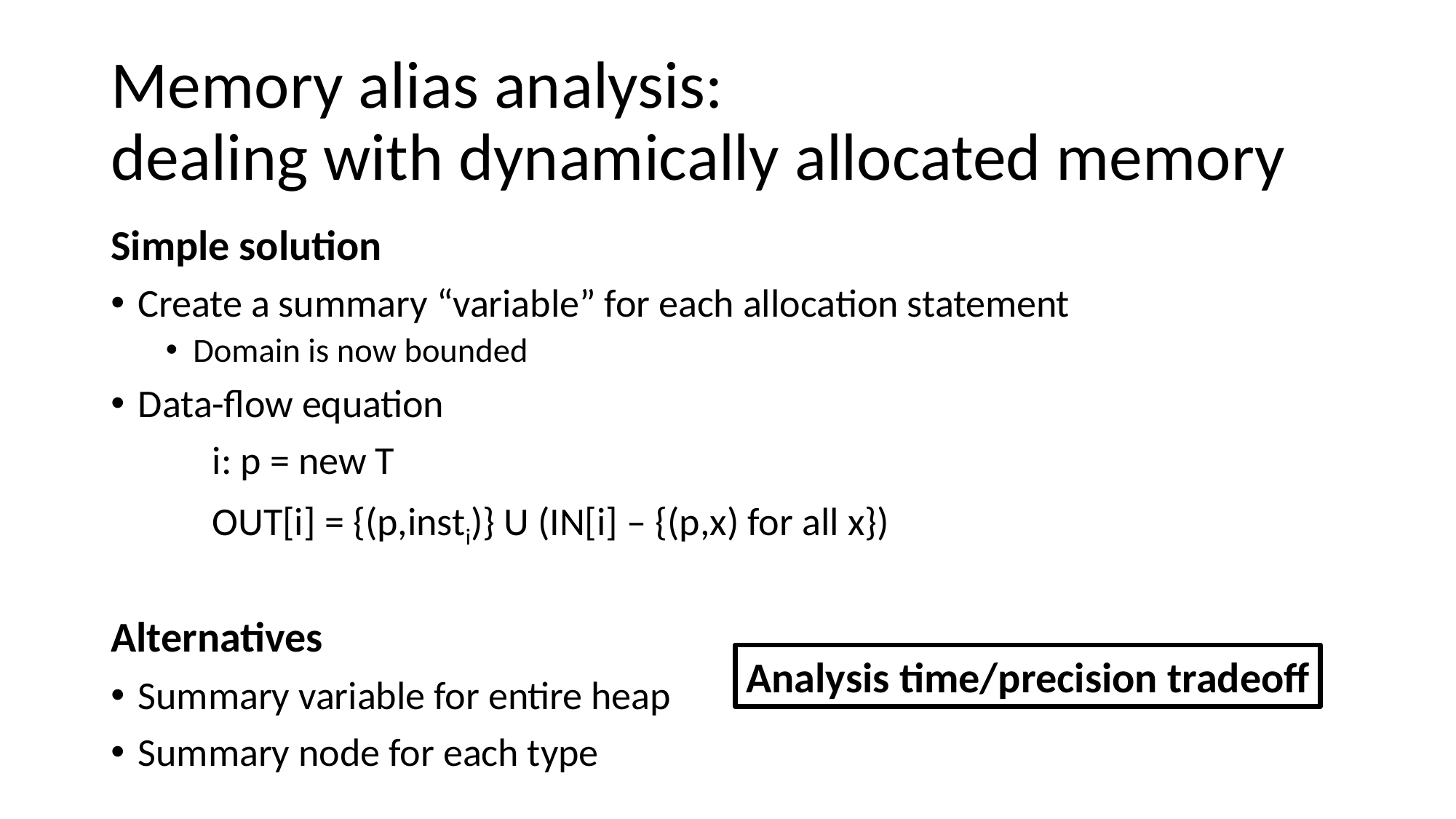

# Memory alias analysis: dealing with dynamically allocated memory
Simple solution
Create a summary “variable” for each allocation statement
Domain is now bounded
Data-flow equation
	i: p = new T
	OUT[i] = {(p,insti)} U (IN[i] – {(p,x) for all x})

Alternatives
Summary variable for entire heap
Summary node for each type
Analysis time/precision tradeoff